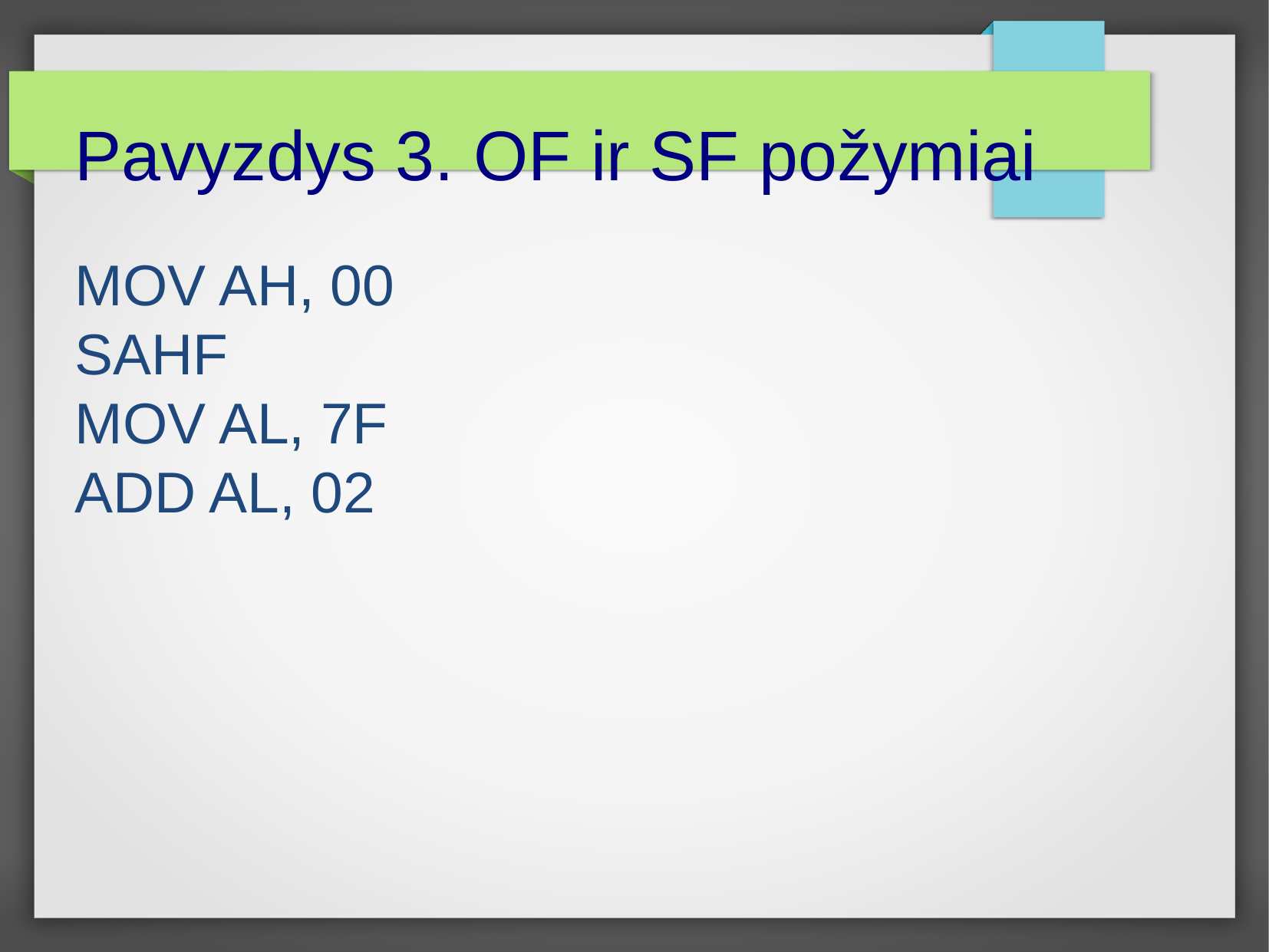

Pavyzdys 3. OF ir SF požymiai
MOV AH, 00
SAHF
MOV AL, 7F
ADD AL, 02